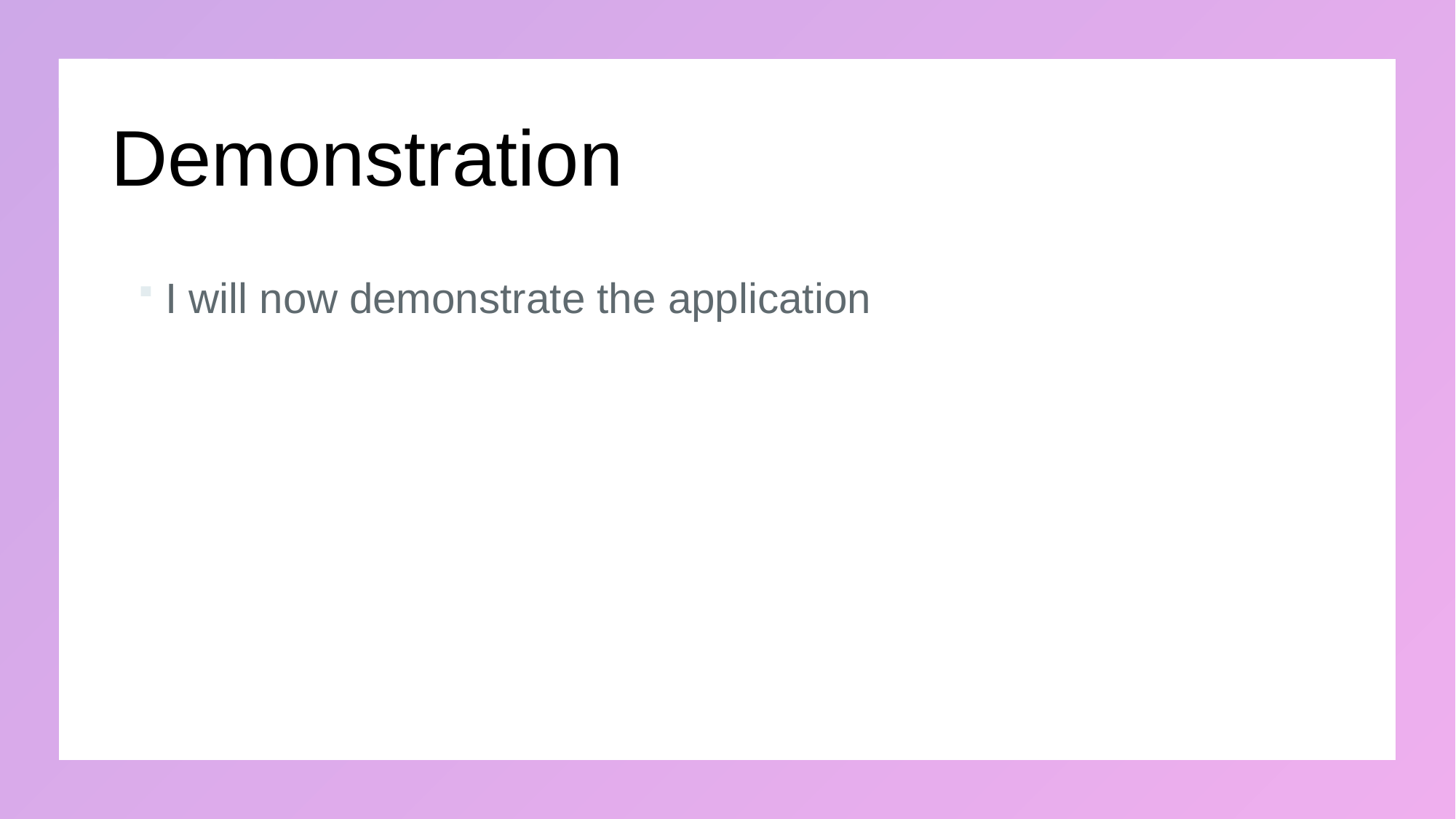

# Demonstration
I will now demonstrate the application